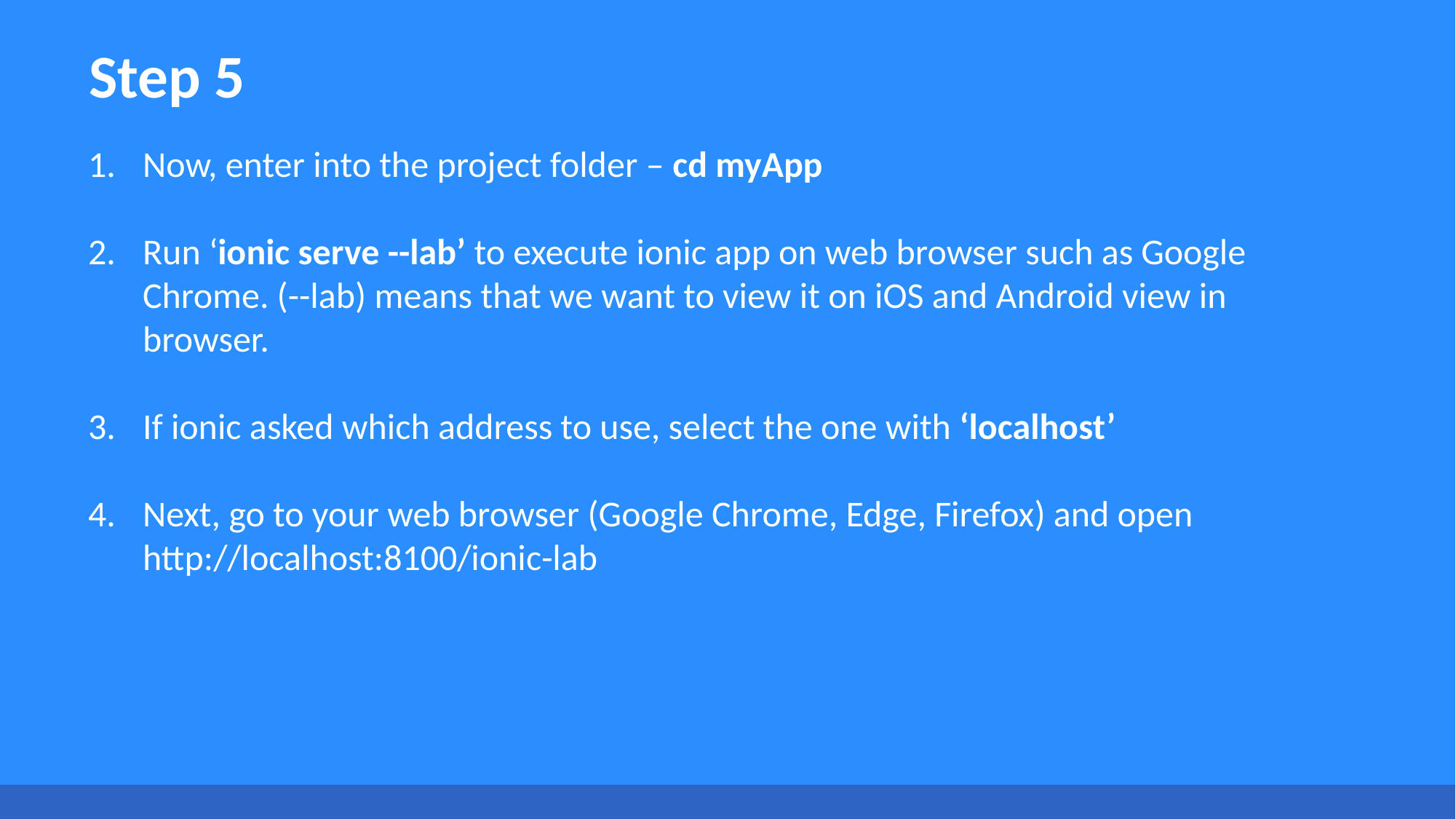

Step 5
Now, enter into the project folder – cd myApp

Run ‘ionic serve --lab’ to execute ionic app on web browser such as Google Chrome. (--lab) means that we want to view it on iOS and Android view in browser.

If ionic asked which address to use, select the one with ‘localhost’

Next, go to your web browser (Google Chrome, Edge, Firefox) and open http://localhost:8100/ionic-lab